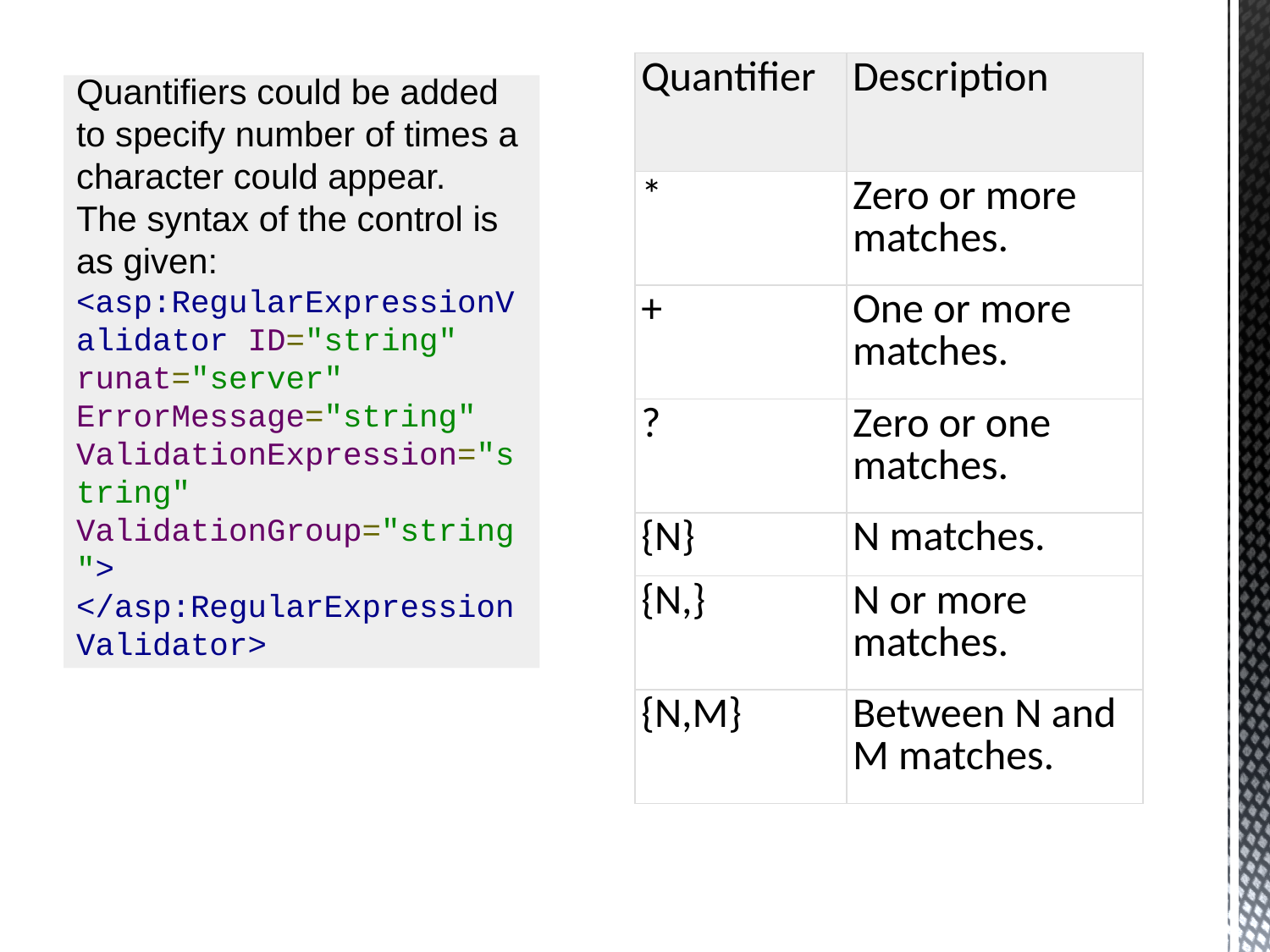

| Quantifier | Description |
| --- | --- |
| \* | Zero or more matches. |
| + | One or more matches. |
| ? | Zero or one matches. |
| {N} | N matches. |
| {N,} | N or more matches. |
| {N,M} | Between N and M matches. |
Quantifiers could be added to specify number of times a character could appear.
The syntax of the control is as given:
<asp:RegularExpressionValidator ID="string" runat="server" ErrorMessage="string" ValidationExpression="string" ValidationGroup="string"> </asp:RegularExpressionValidator>